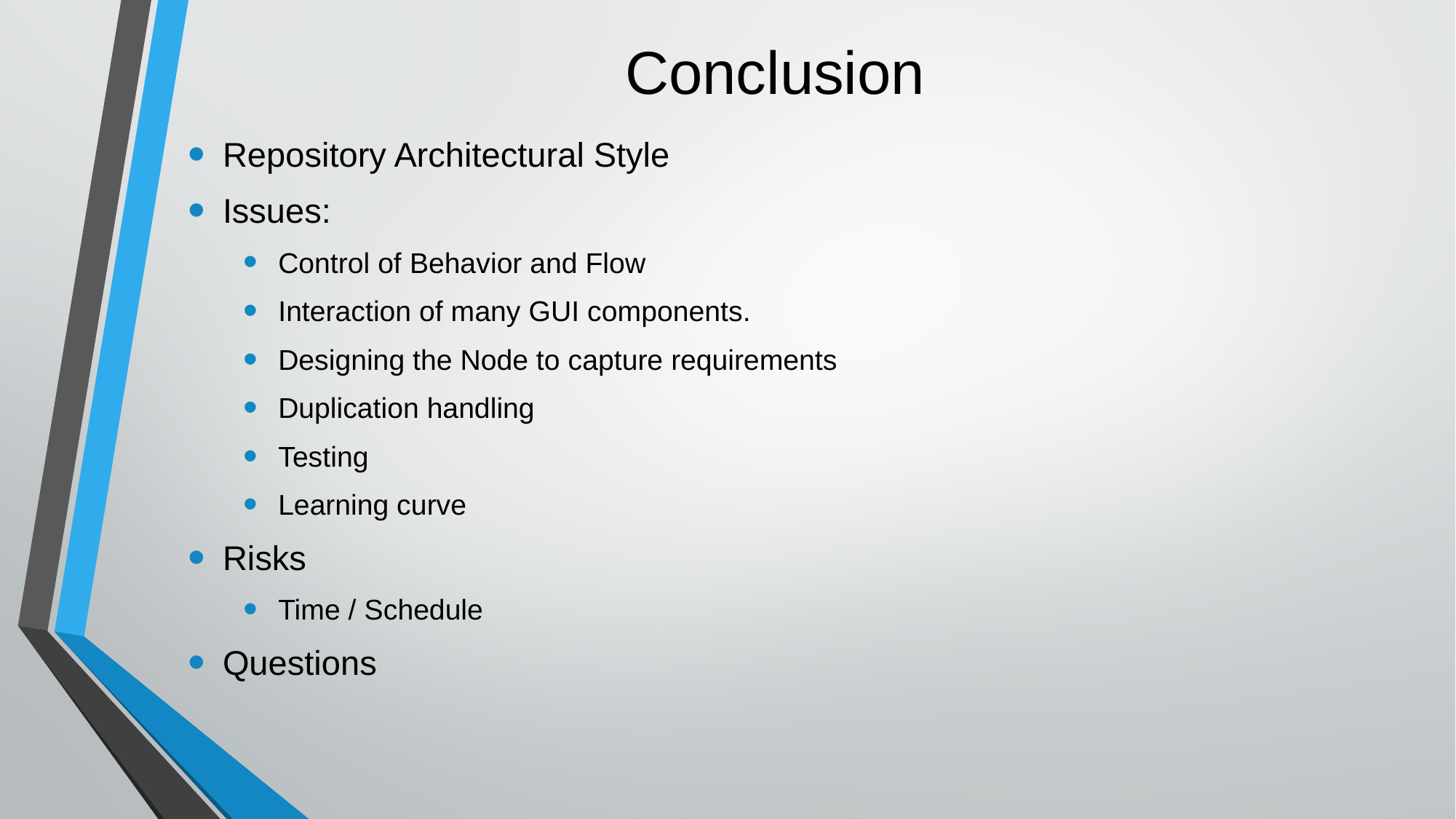

# Conclusion
Repository Architectural Style
Issues:
Control of Behavior and Flow
Interaction of many GUI components.
Designing the Node to capture requirements
Duplication handling
Testing
Learning curve
Risks
Time / Schedule
Questions